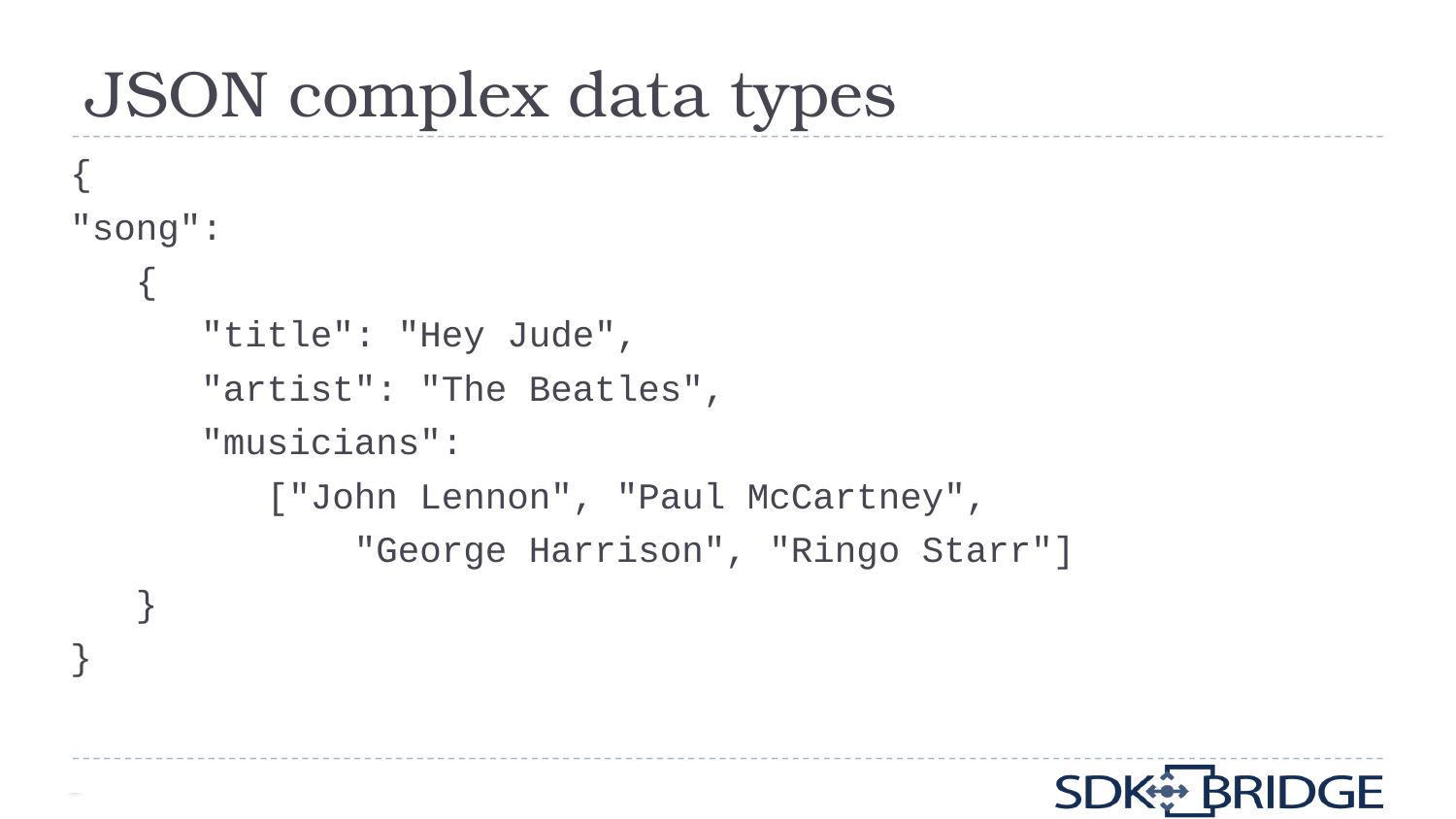

# JSON complex data types
{
"song":
   {
      "title": "Hey Jude",
      "artist": "The Beatles",
      "musicians":
         ["John Lennon", "Paul McCartney",
             "George Harrison", "Ringo Starr"]
   }
}